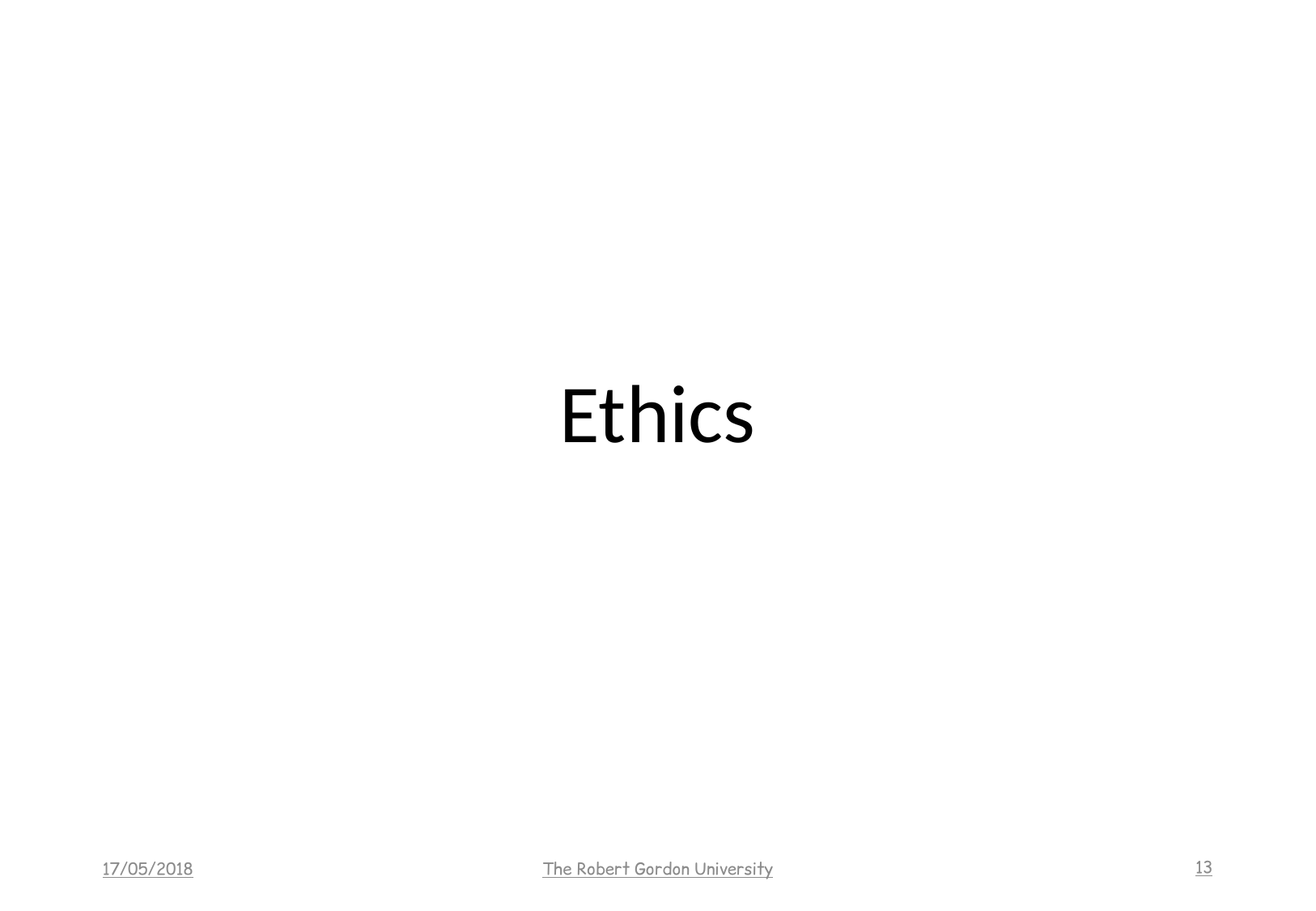

# Ethics
17/05/2018
The Robert Gordon University
13